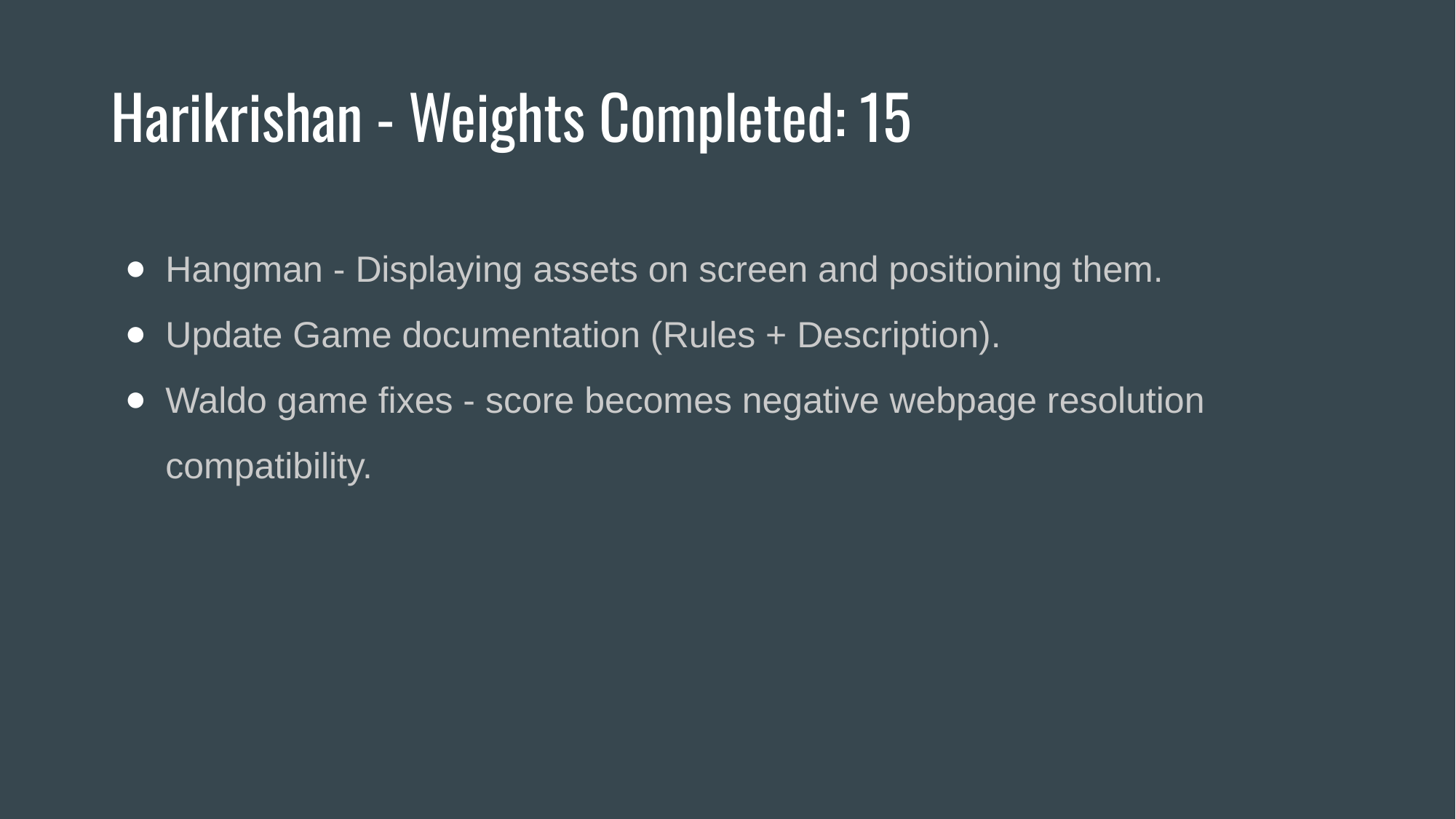

# Harikrishan - Weights Completed: 15
Hangman - Displaying assets on screen and positioning them.
Update Game documentation (Rules + Description).
Waldo game fixes - score becomes negative webpage resolution compatibility.